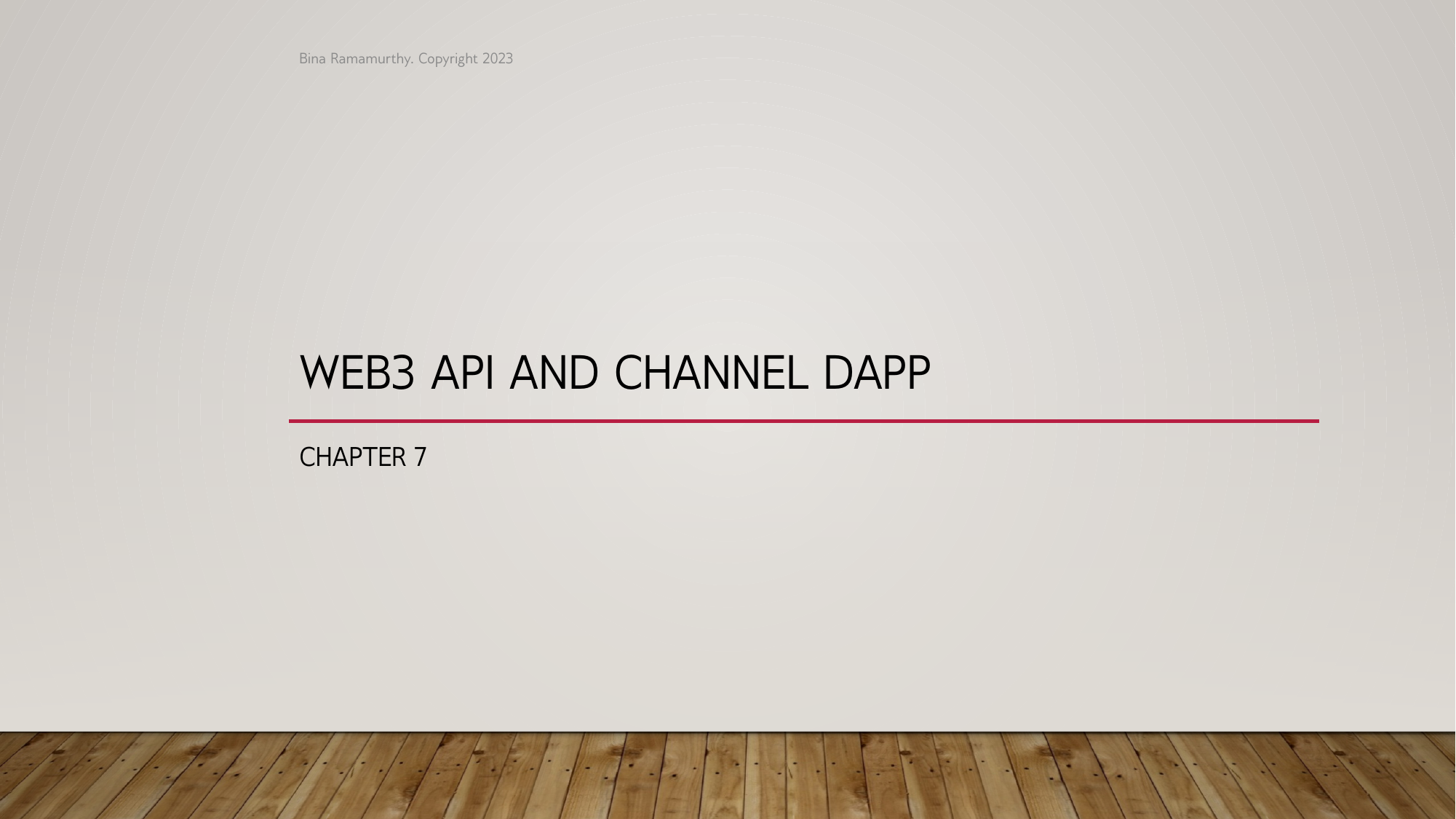

Bina Ramamurthy. Copyright 2023
# Web3 API and Channel Dapp
Chapter 7